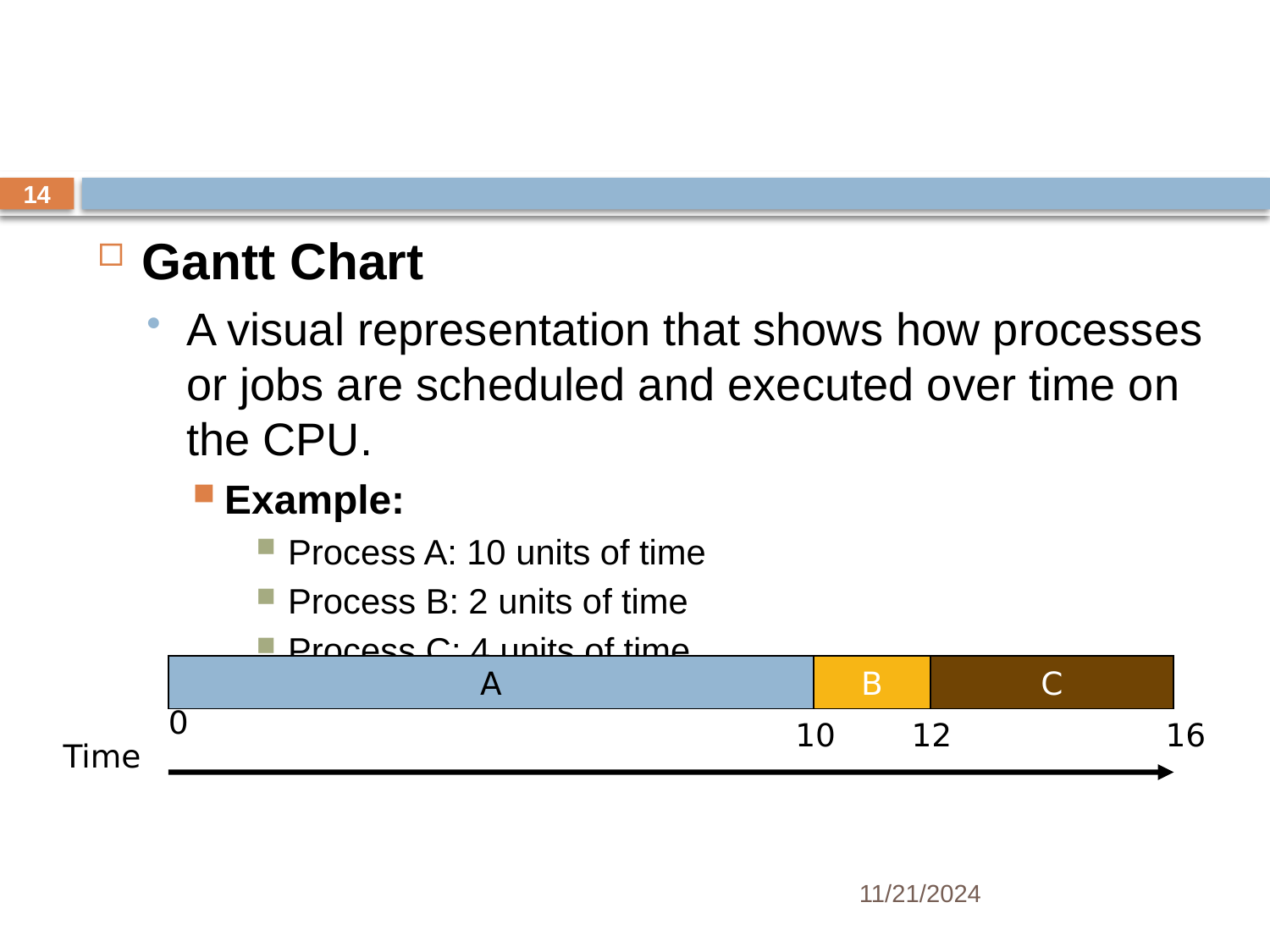

#
14
Gantt Chart
A visual representation that shows how processes or jobs are scheduled and executed over time on the CPU.
Example:
Process A: 10 units of time
Process B: 2 units of time
Process C: 4 units of time

A
B
C
0
10
12
16
Time

11/21/2024